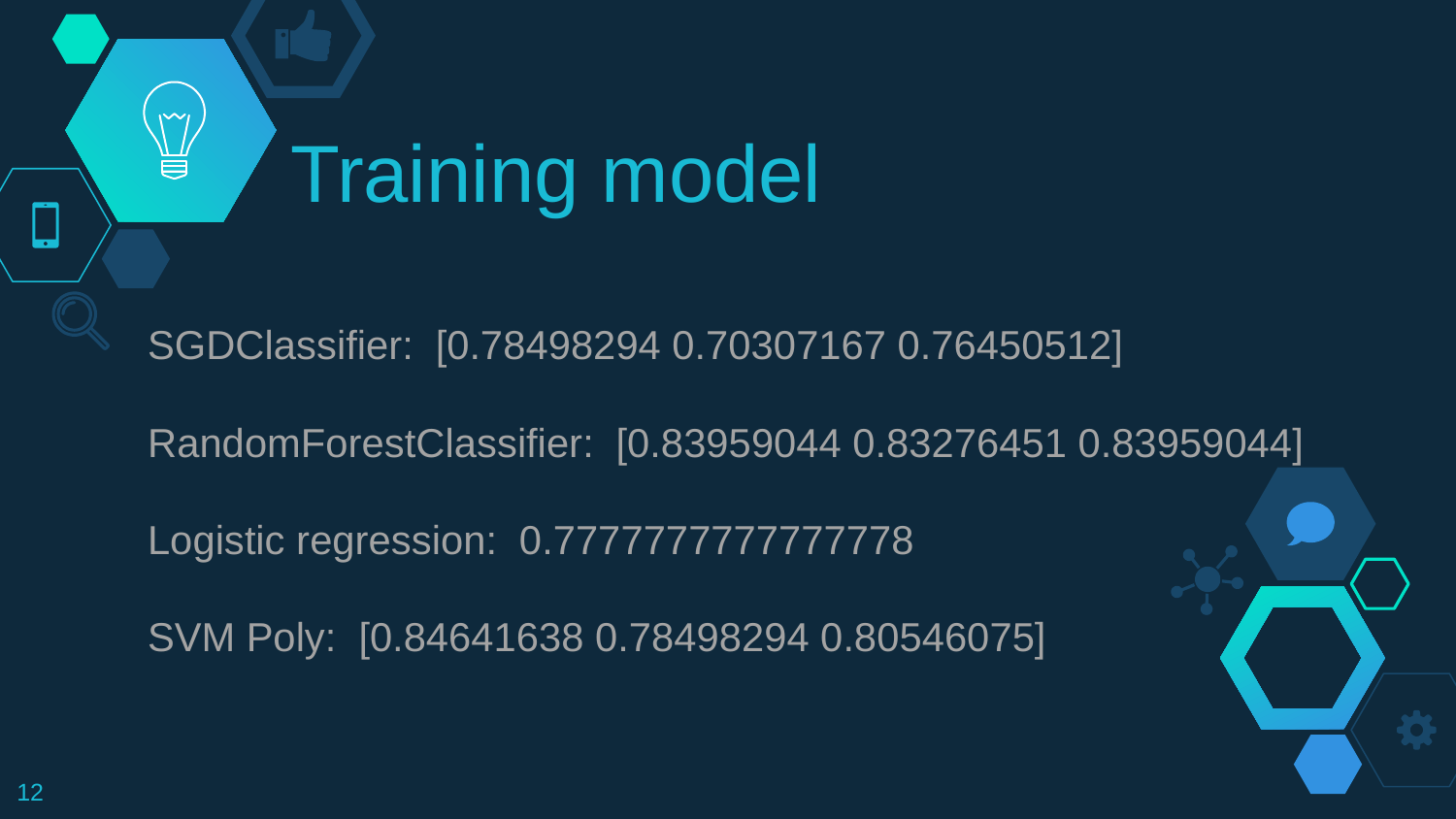

# Training model
SGDClassifier:  [0.78498294 0.70307167 0.76450512]

RandomForestClassifier:  [0.83959044 0.83276451 0.83959044]

Logistic regression:  0.7777777777777778

SVM Poly:  [0.84641638 0.78498294 0.80546075]
12